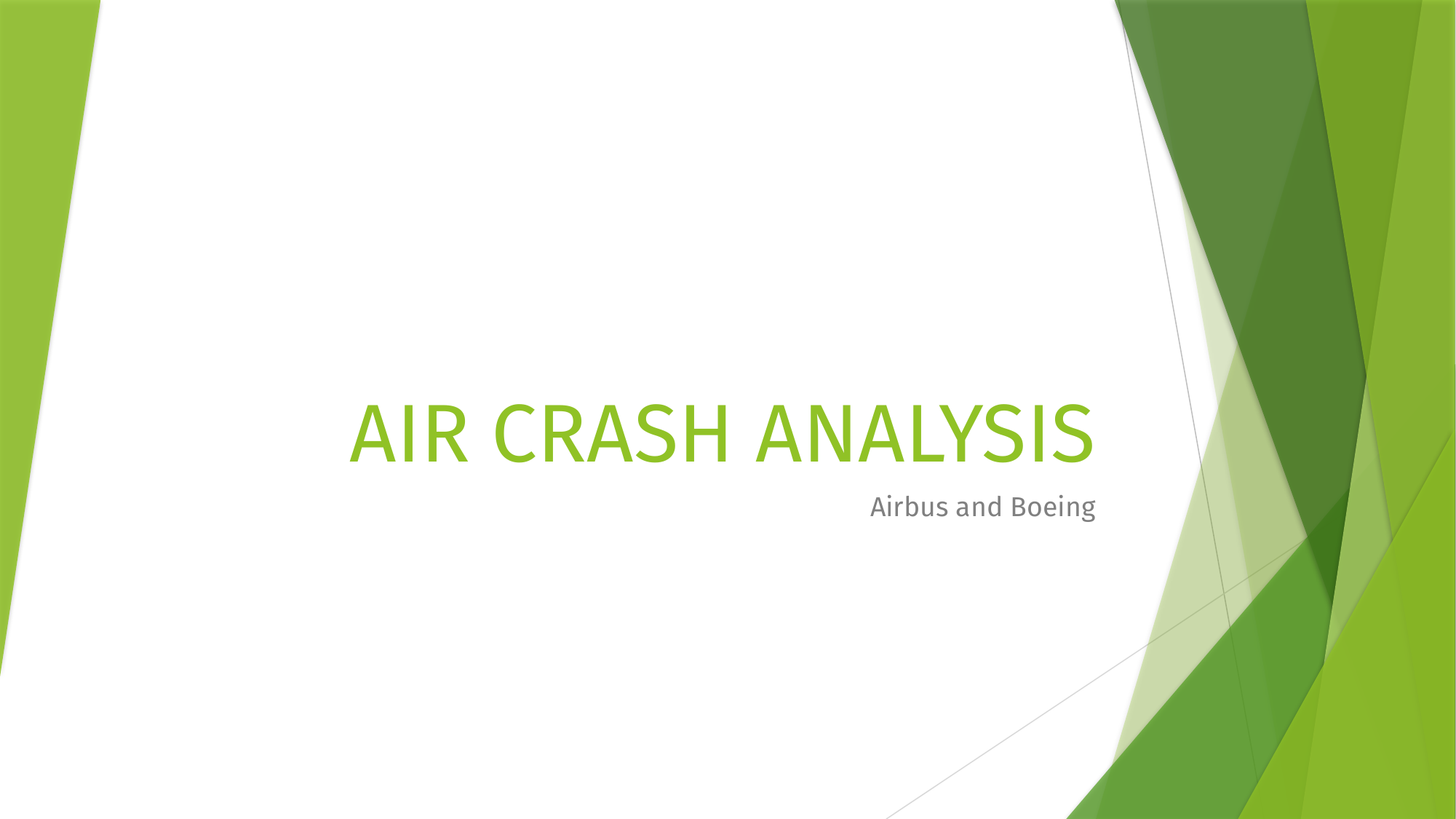

# AIR CRASH ANALYSIS
Airbus and Boeing